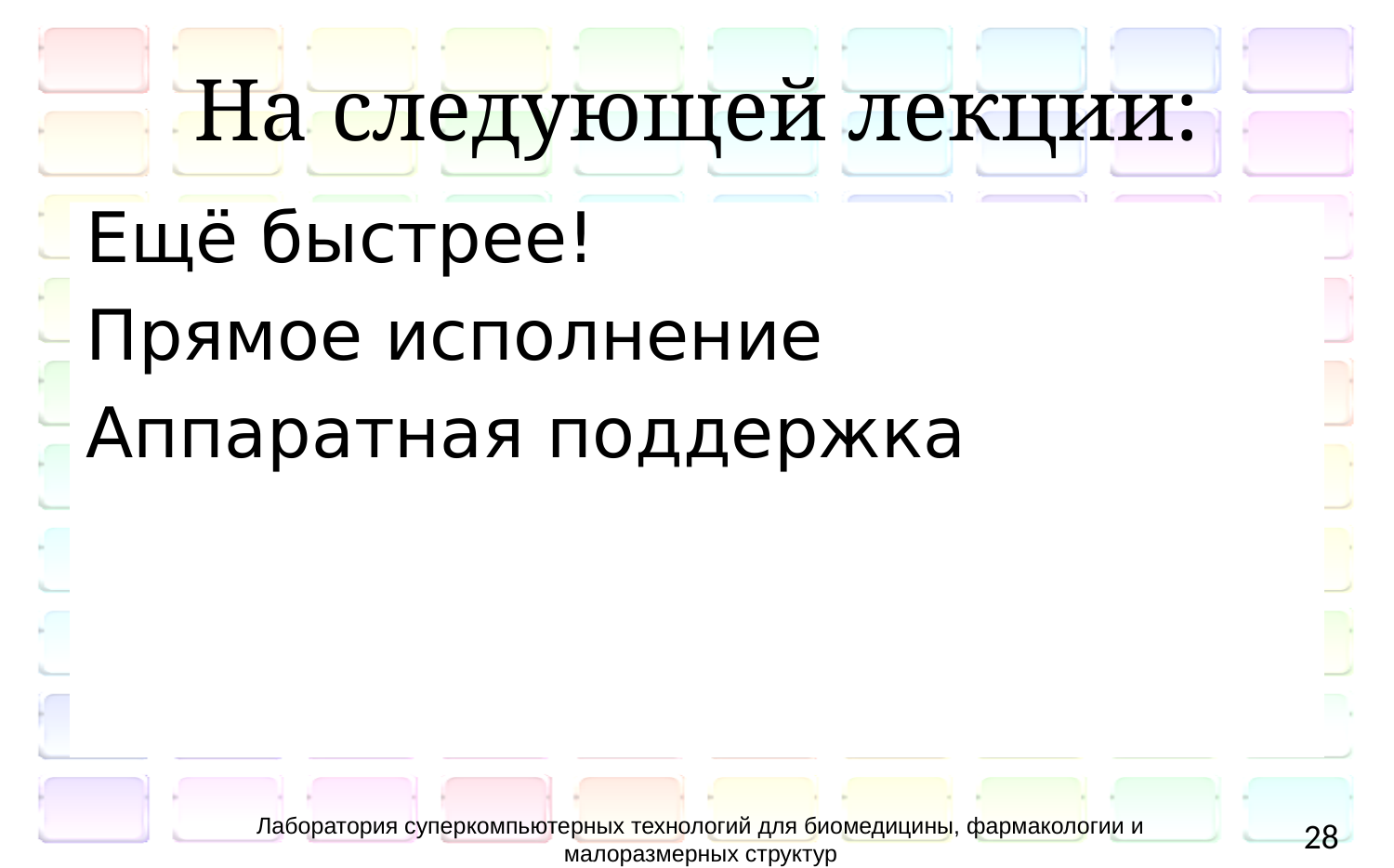

# На следующей лекции:
Ещё быстрее!
Прямое исполнение
Аппаратная поддержка

Лаборатория суперкомпьютерных технологий для биомедицины, фармакологии и малоразмерных структур
28